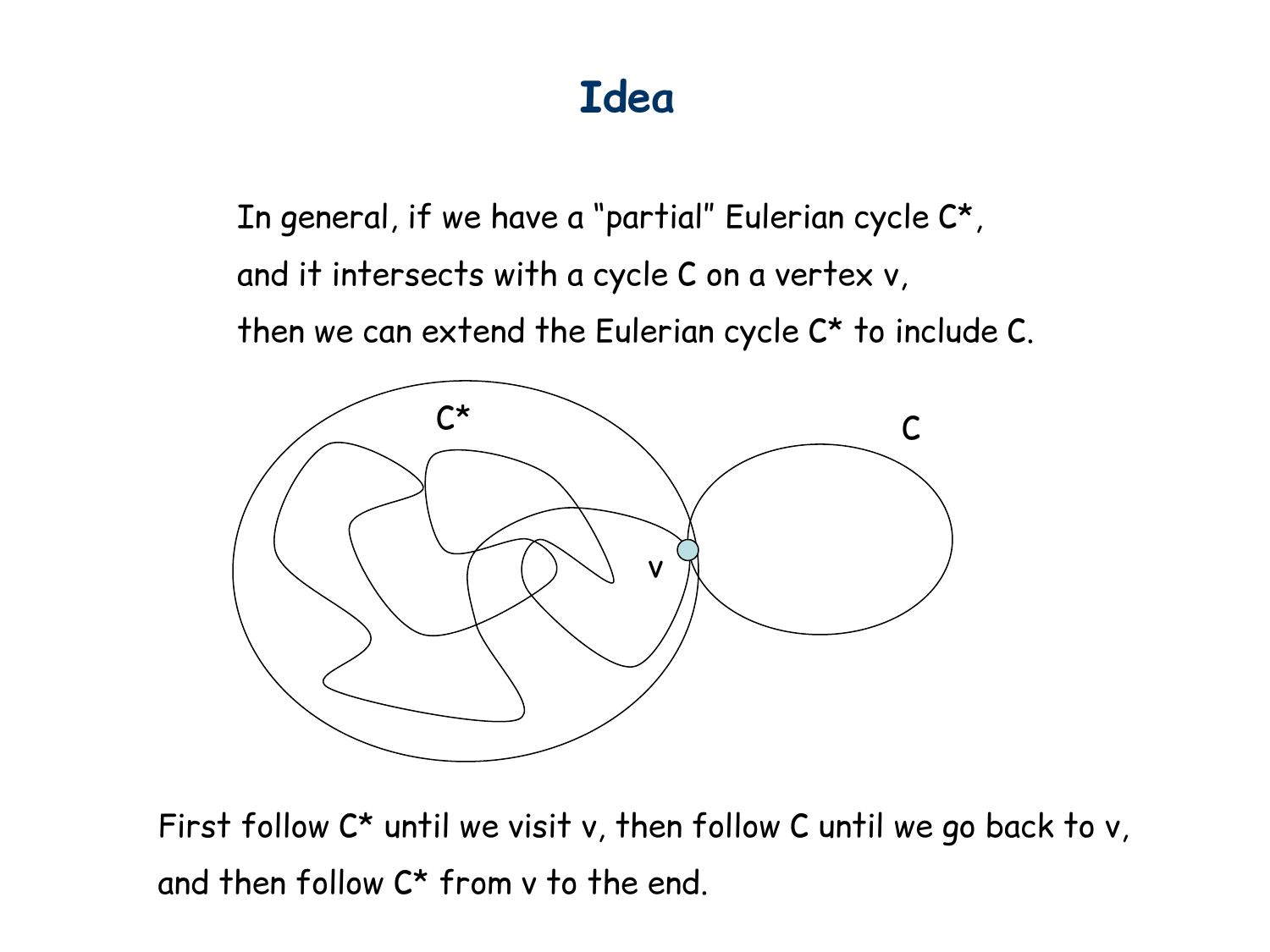

Idea
In general, if we have a “partial” Eulerian cycle C*,
and it intersects with a cycle C on a vertex v,
then we can extend the Eulerian cycle C* to include C.

C*
C

v

First follow C* until we visit v, then follow C until we go back to v,
and then follow C* from v to the end.